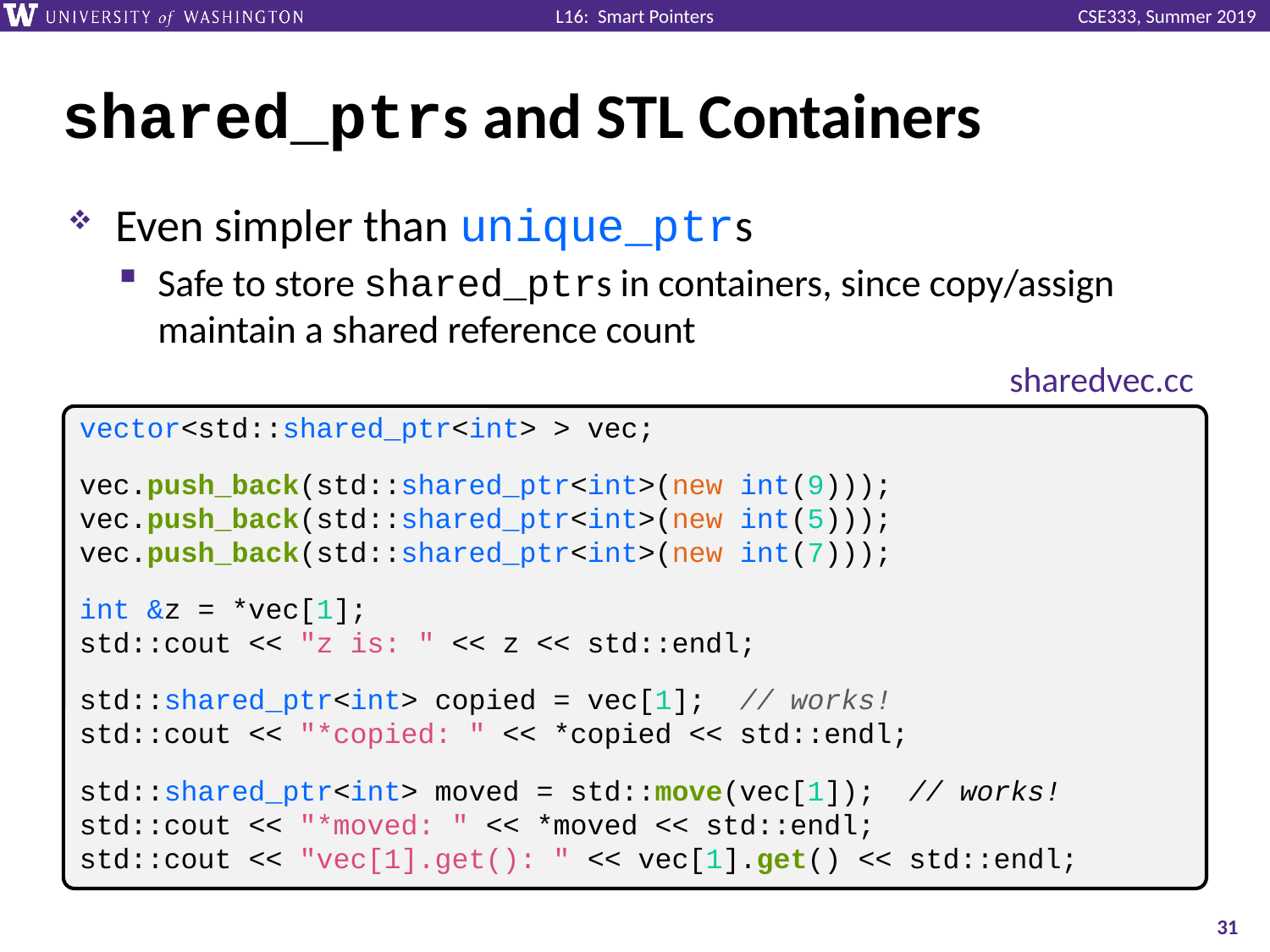

# shared_ptrs and STL Containers
Even simpler than unique_ptrs
Safe to store shared_ptrs in containers, since copy/assign maintain a shared reference count
sharedvec.cc
vector<std::shared_ptr<int> > vec;

vec.push_back(std::shared_ptr<int>(new int(9)));
vec.push_back(std::shared_ptr<int>(new int(5)));
vec.push_back(std::shared_ptr<int>(new int(7)));

int &z = *vec[1];
std::cout << "z is: " << z << std::endl;

std::shared_ptr<int> copied = vec[1];  // works!
std::cout << "*copied: " << *copied << std::endl;

std::shared_ptr<int> moved = std::move(vec[1]);  // works!
std::cout << "*moved: " << *moved << std::endl;
std::cout << "vec[1].get(): " << vec[1].get() << std::endl;
31